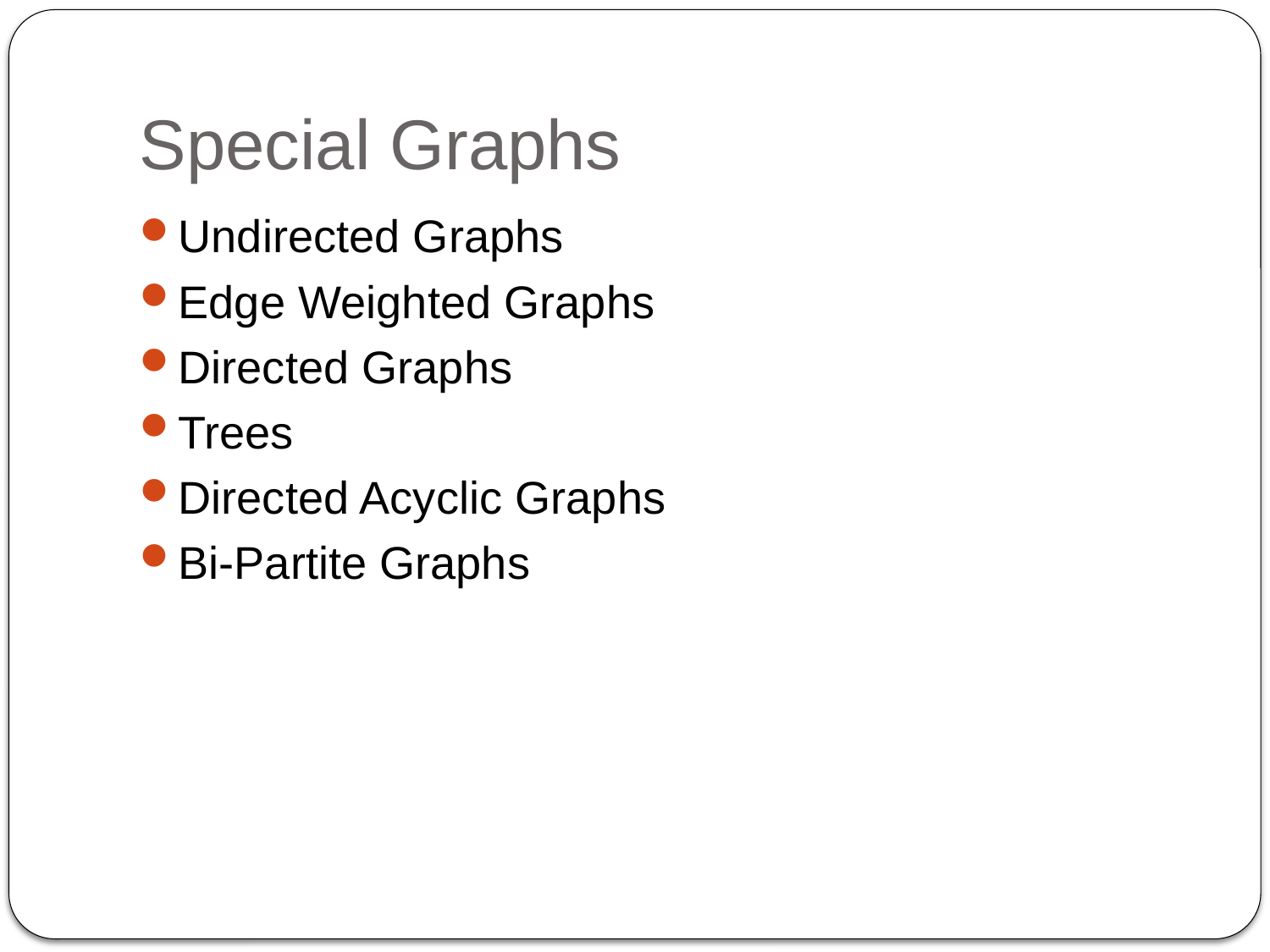

# Special Graphs
Undirected Graphs
Edge Weighted Graphs
Directed Graphs
Trees
Directed Acyclic Graphs
Bi-Partite Graphs